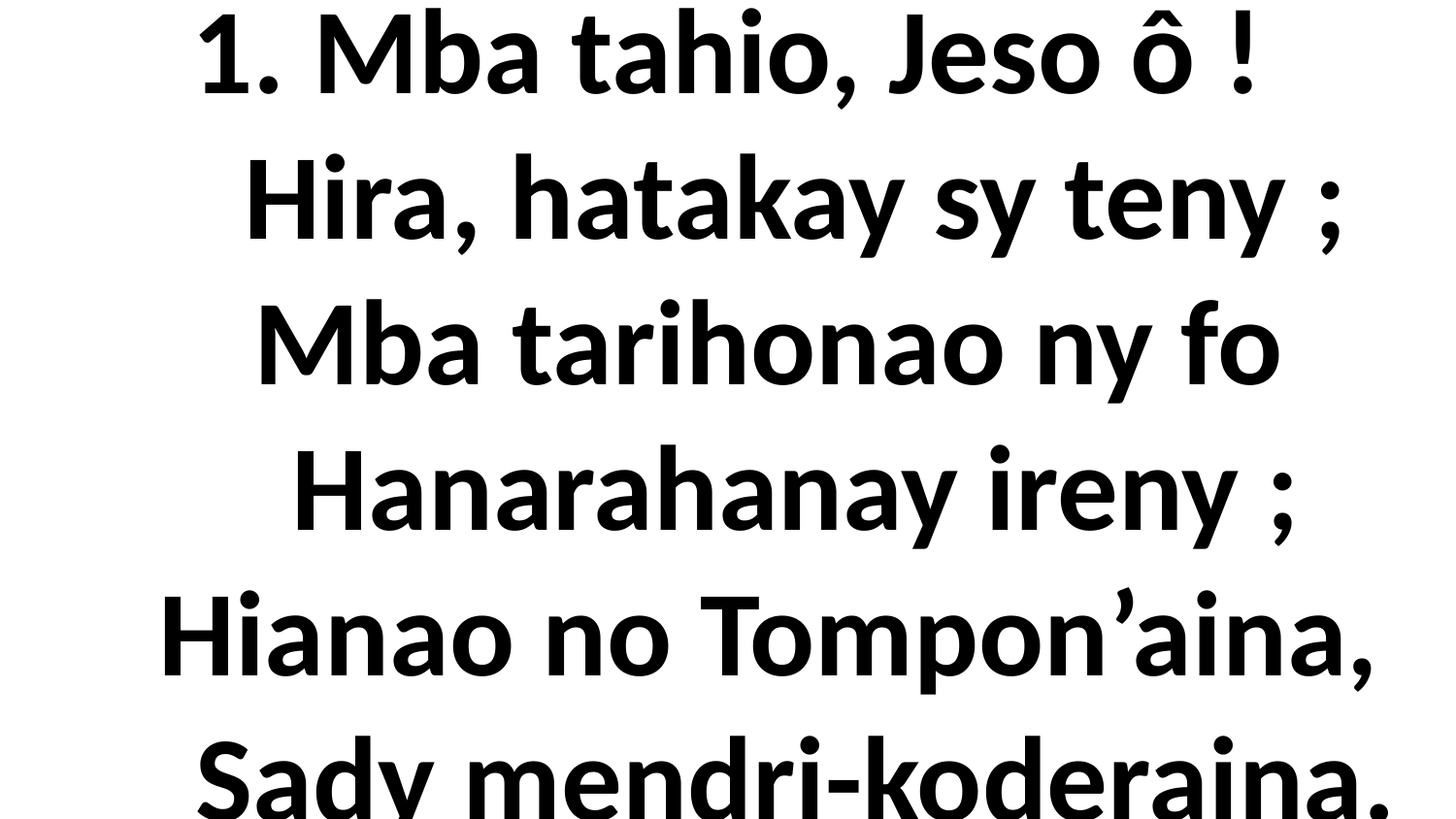

# 1. Mba tahio, Jeso ô ! Hira, hatakay sy teny ; Mba tarihonao ny fo Hanarahanay ireny ; Hianao no Tompon’aina, Sady mendri-koderaina.